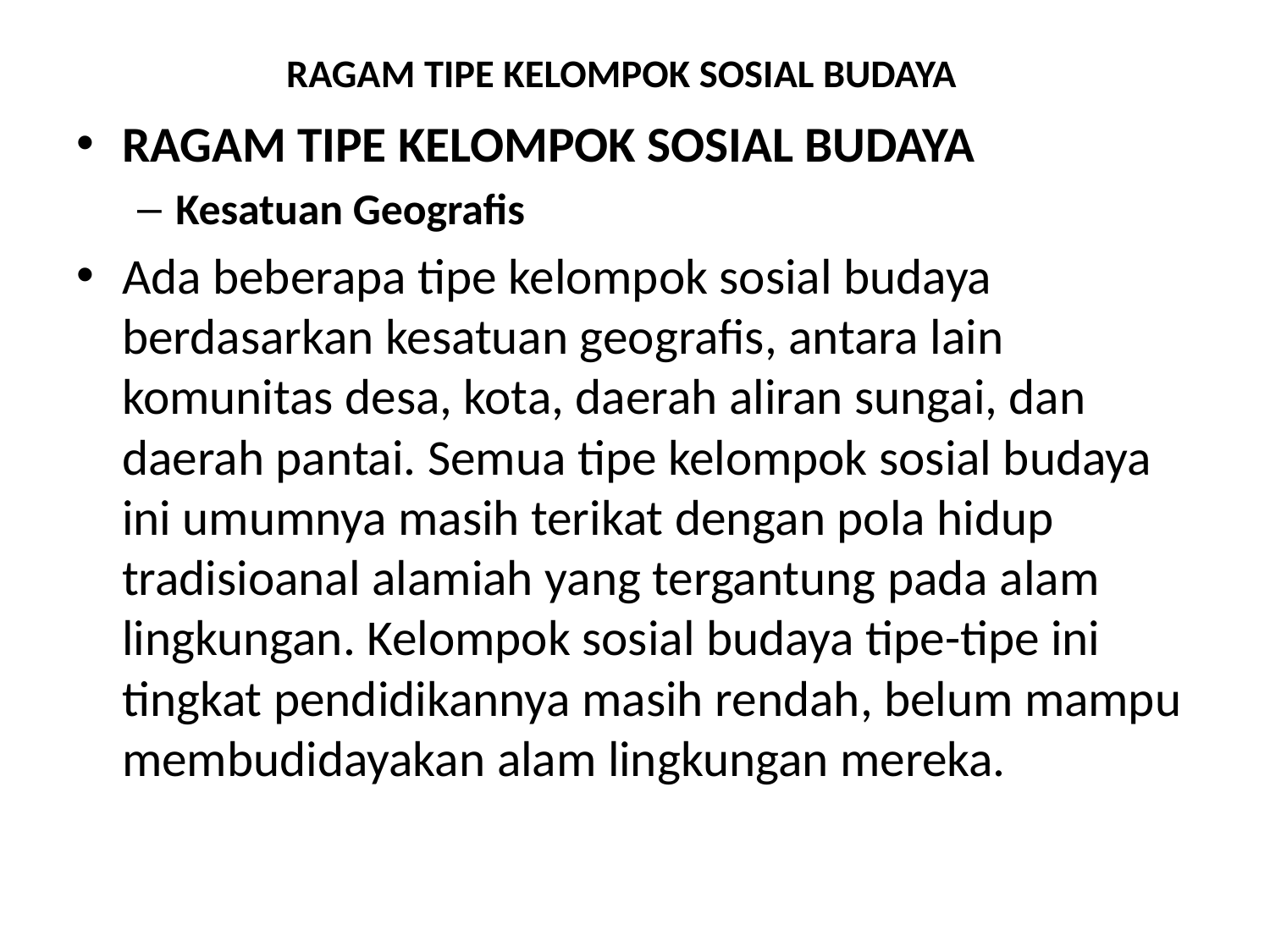

# RAGAM TIPE KELOMPOK SOSIAL BUDAYA
RAGAM TIPE KELOMPOK SOSIAL BUDAYA
Kesatuan Geografis
Ada beberapa tipe kelompok sosial budaya berdasarkan kesatuan geografis, antara lain komunitas desa, kota, daerah aliran sungai, dan daerah pantai. Semua tipe kelompok sosial budaya ini umumnya masih terikat dengan pola hidup tradisioanal alamiah yang tergantung pada alam lingkungan. Kelompok sosial budaya tipe-tipe ini tingkat pendidikannya masih rendah, belum mampu membudidayakan alam lingkungan mereka.